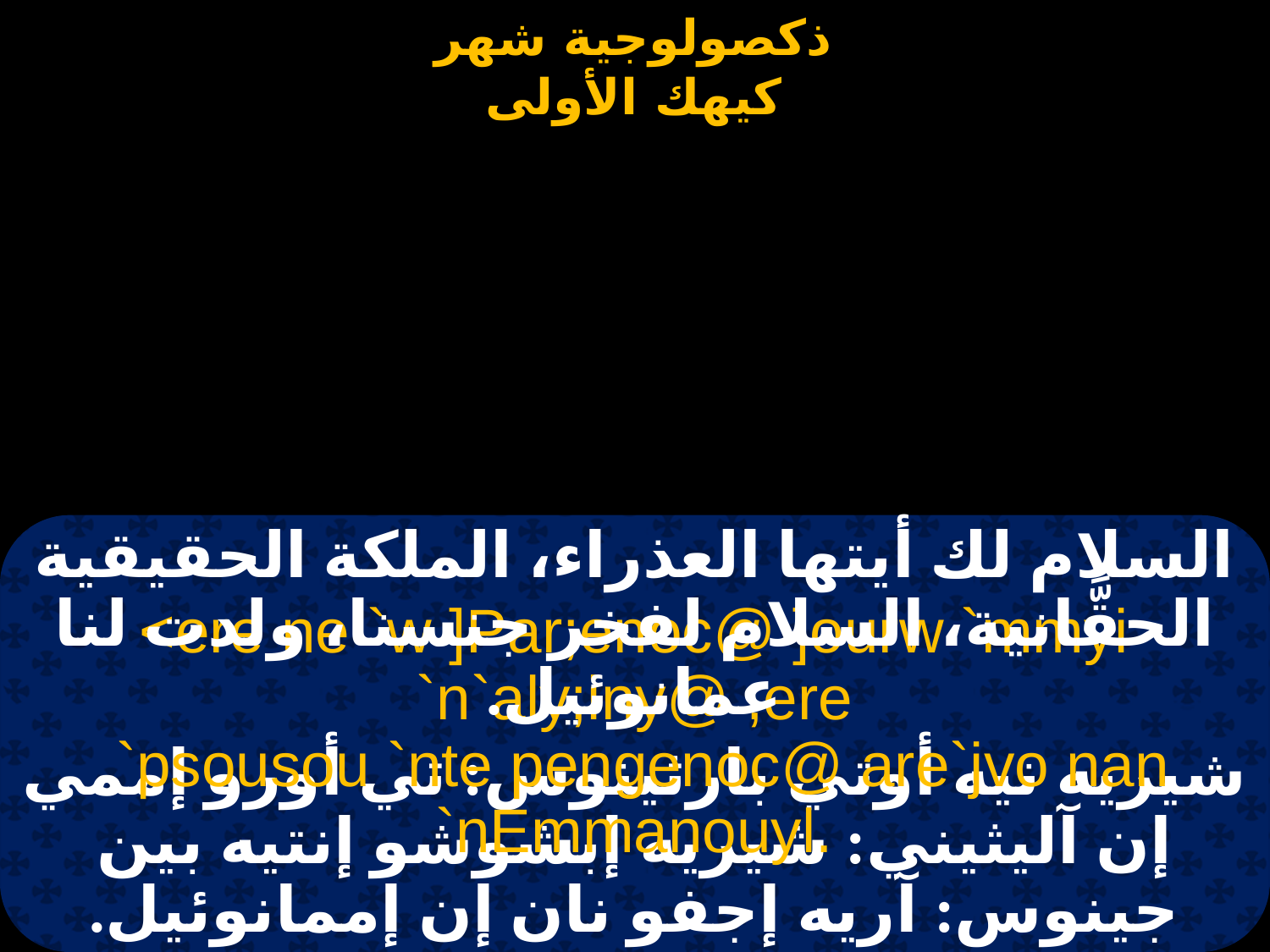

#
السلام لك أيتها العذراء، الملكة الحقيقية الحقَّانية، السلام لفخر جنسنا، ولدت لنا عمانوئيل.
<ere ne `w ]Par;enoc@ ]ourw `mmyi `n`aly;iny@ ,ere
 `psousou `nte pengenoc@ are`jvo nan `nEmmanouyl.
شيريه نيه أوتي بارثينوس: تي أورو إممي إن آليثيني: شيريه إبشوشو إنتيه بين جينوس: آريه إجفو نان إن إممانوئيل.